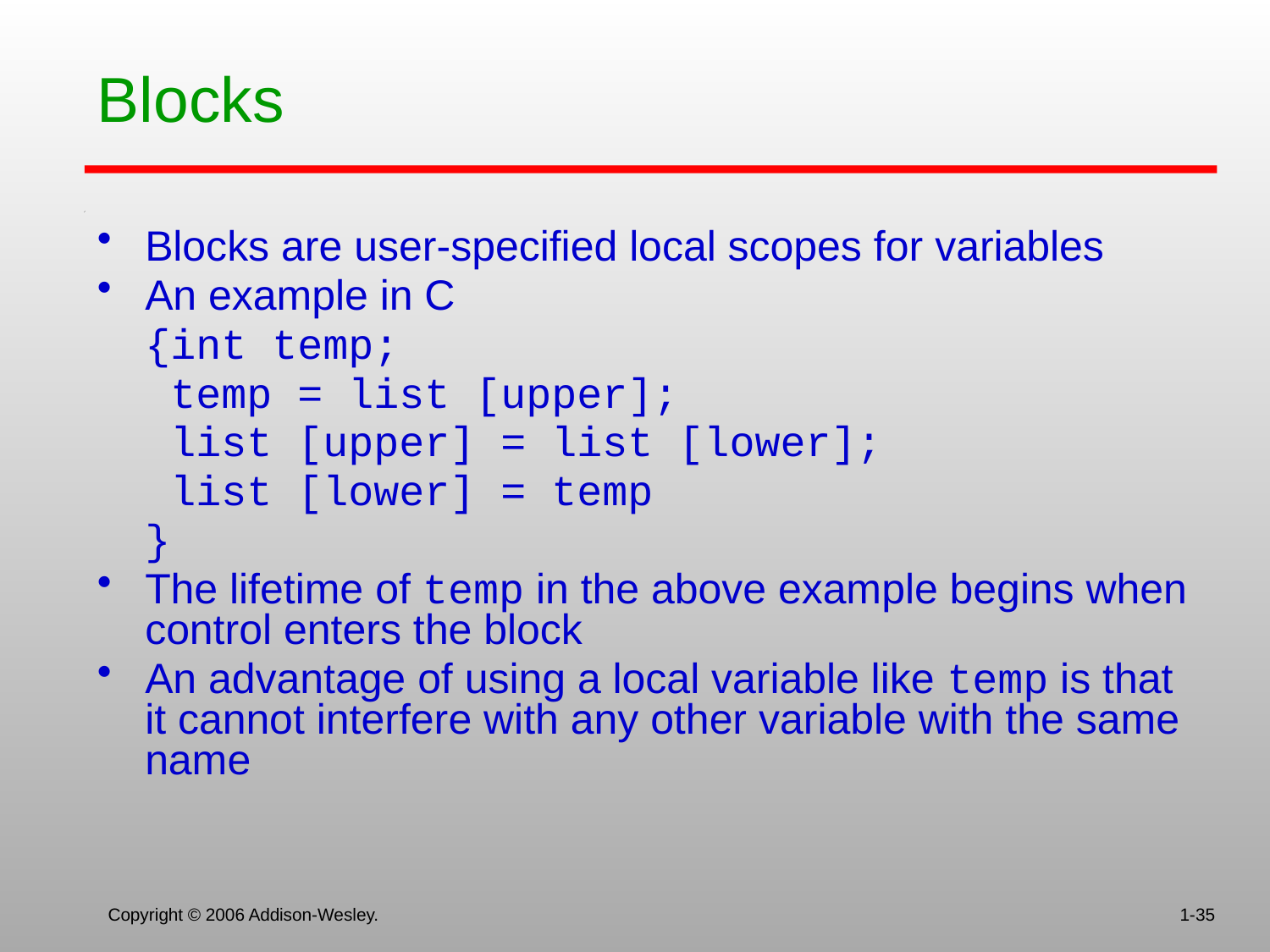

# Blocks
Blocks are user-specified local scopes for variables
An example in C
	{int temp;
	 temp = list [upper];
	 list [upper] = list [lower];
	 list [lower] = temp
	}
The lifetime of temp in the above example begins when control enters the block
An advantage of using a local variable like temp is that it cannot interfere with any other variable with the same name
Copyright © 2006 Addison-Wesley.
1-35